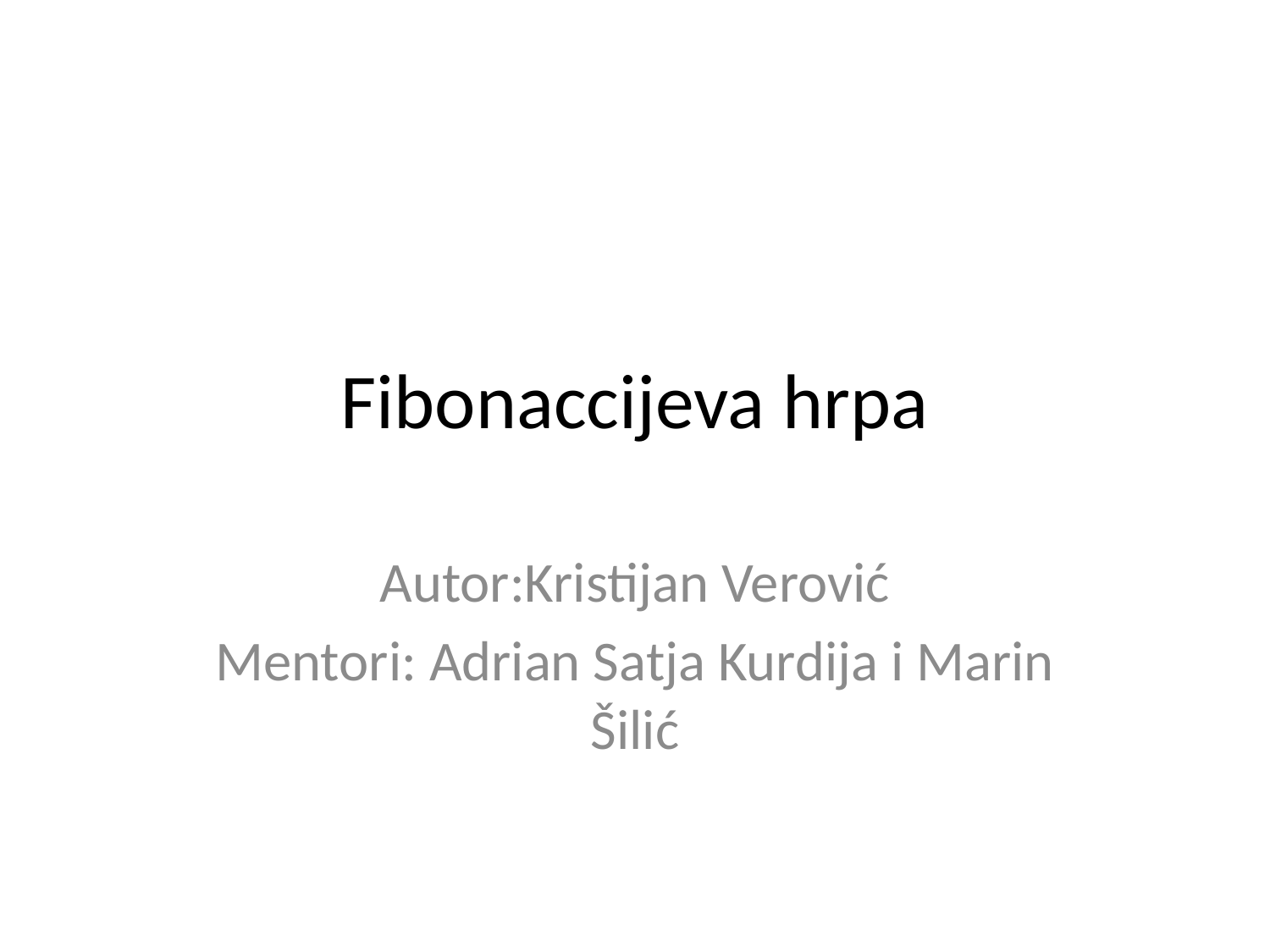

# Fibonaccijeva hrpa
Autor:Kristijan Verović
Mentori: Adrian Satja Kurdija i Marin Šilić